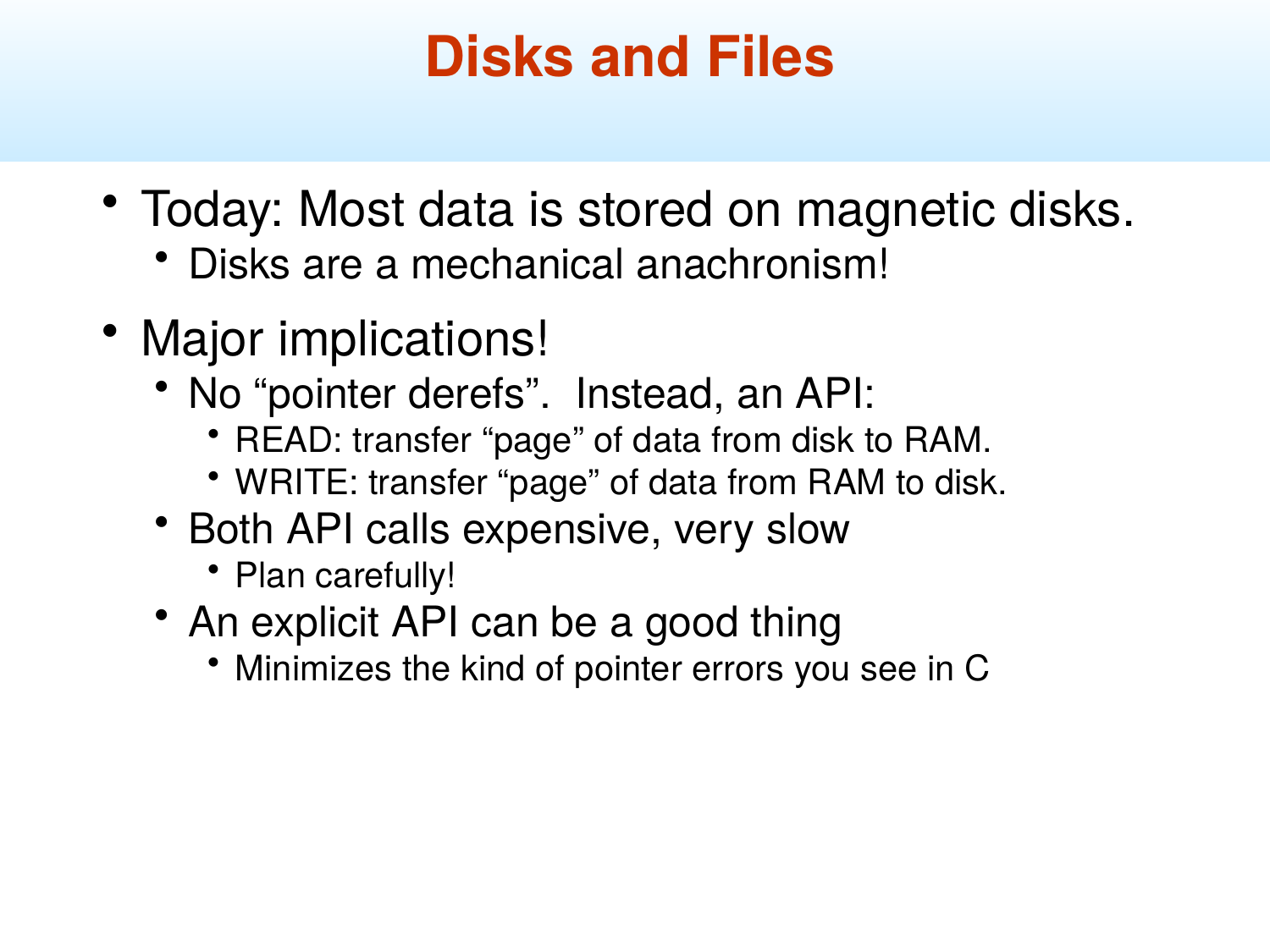

Disks and Files
Today: Most data is stored on magnetic disks.
Disks are a mechanical anachronism!
Major implications!
No “pointer derefs”.  Instead, an API:
READ: transfer “page” of data from disk to RAM.
WRITE: transfer “page” of data from RAM to disk.
Both API calls expensive, very slow
Plan carefully!
An explicit API can be a good thing
Minimizes the kind of pointer errors you see in C
4